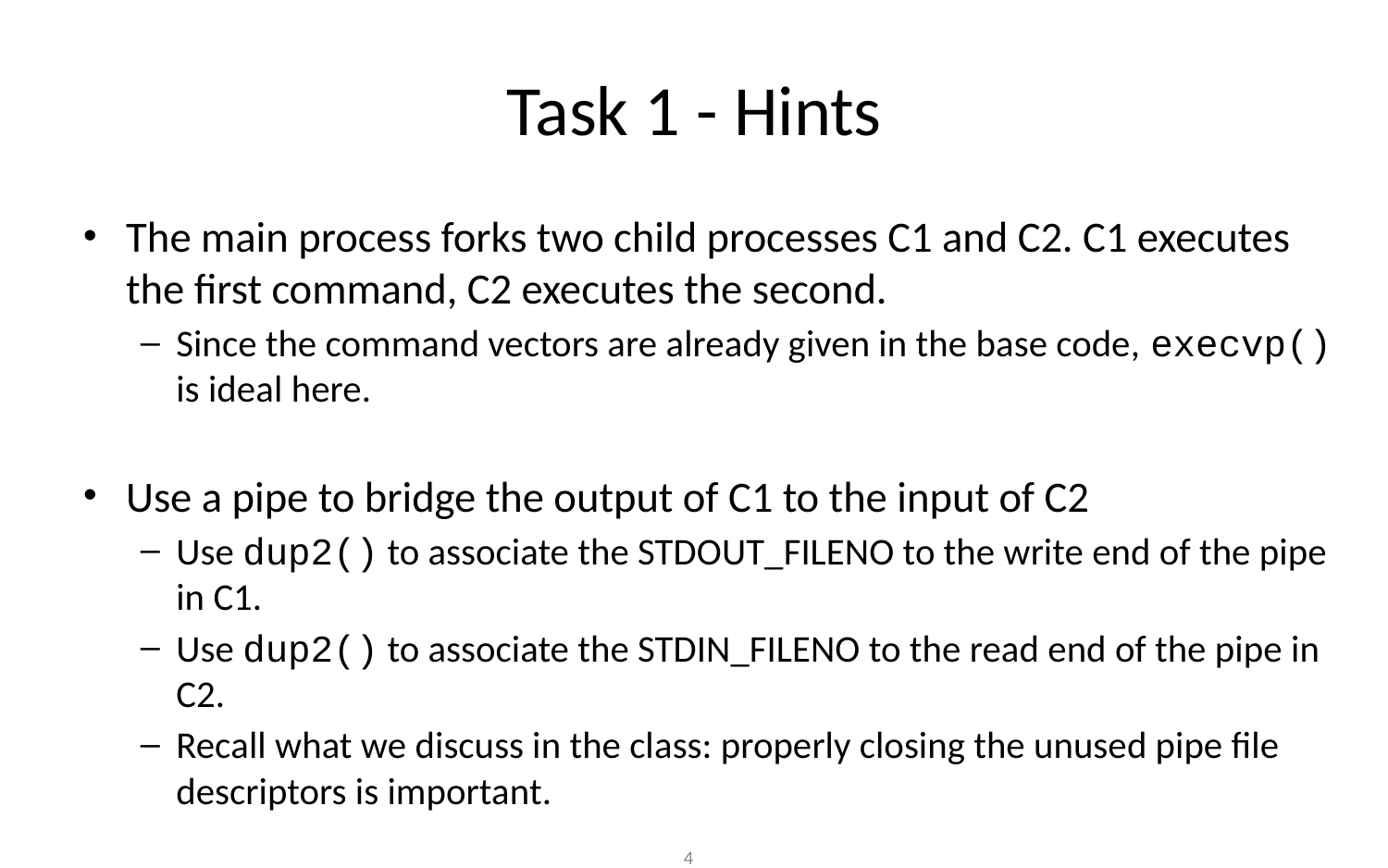

# Task 1 - Hints
The main process forks two child processes C1 and C2. C1 executes the first command, C2 executes the second.
Since the command vectors are already given in the base code, execvp() is ideal here.

Use a pipe to bridge the output of C1 to the input of C2
Use dup2() to associate the STDOUT_FILENO to the write end of the pipe in C1.
Use dup2() to associate the STDIN_FILENO to the read end of the pipe in C2.
Recall what we discuss in the class: properly closing the unused pipe file descriptors is important.
4